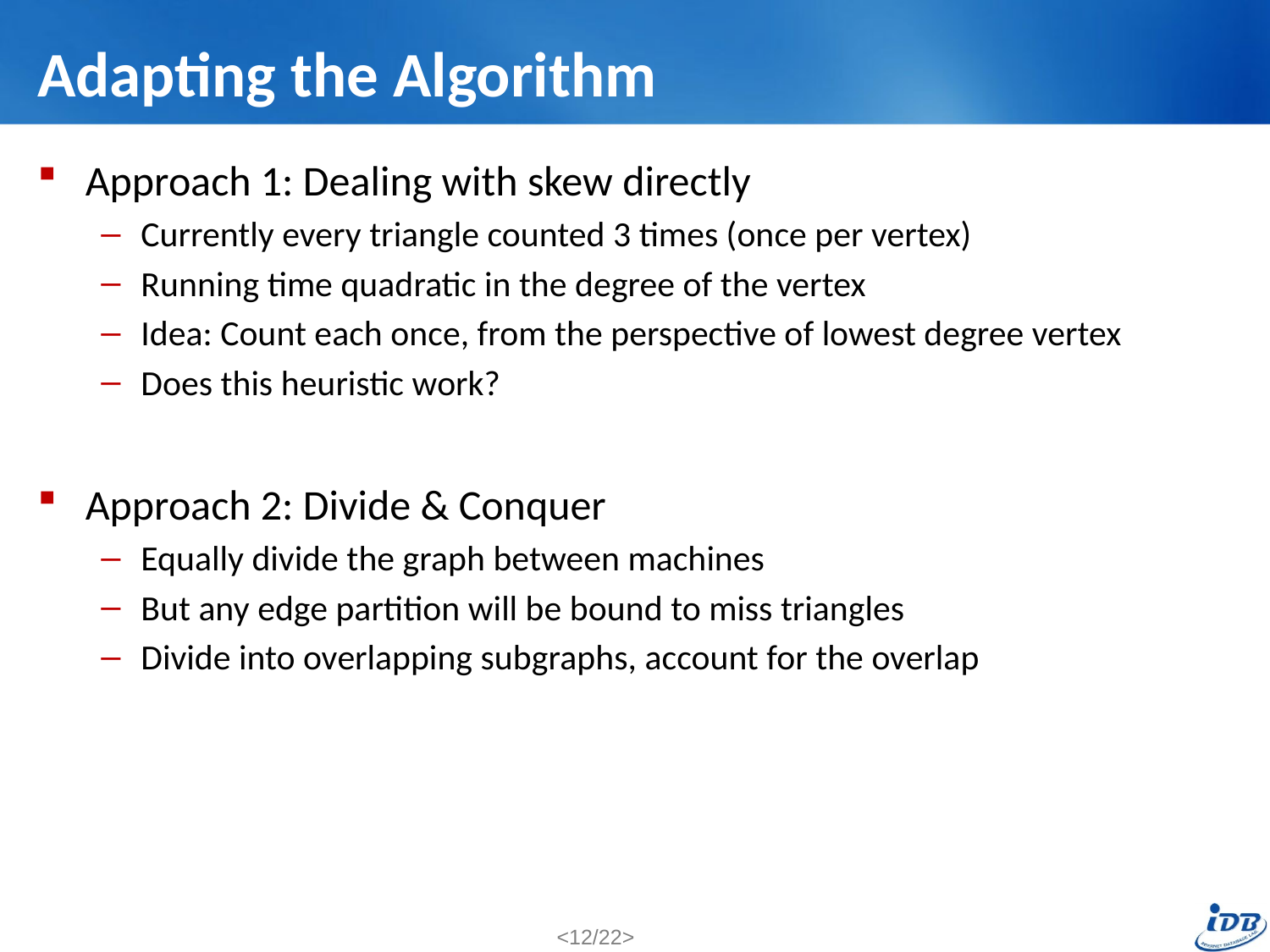

# Adapting the Algorithm
Approach 1: Dealing with skew directly
Currently every triangle counted 3 times (once per vertex)
Running time quadratic in the degree of the vertex
Idea: Count each once, from the perspective of lowest degree vertex
Does this heuristic work?

Approach 2: Divide & Conquer
Equally divide the graph between machines
But any edge partition will be bound to miss triangles
Divide into overlapping subgraphs, account for the overlap